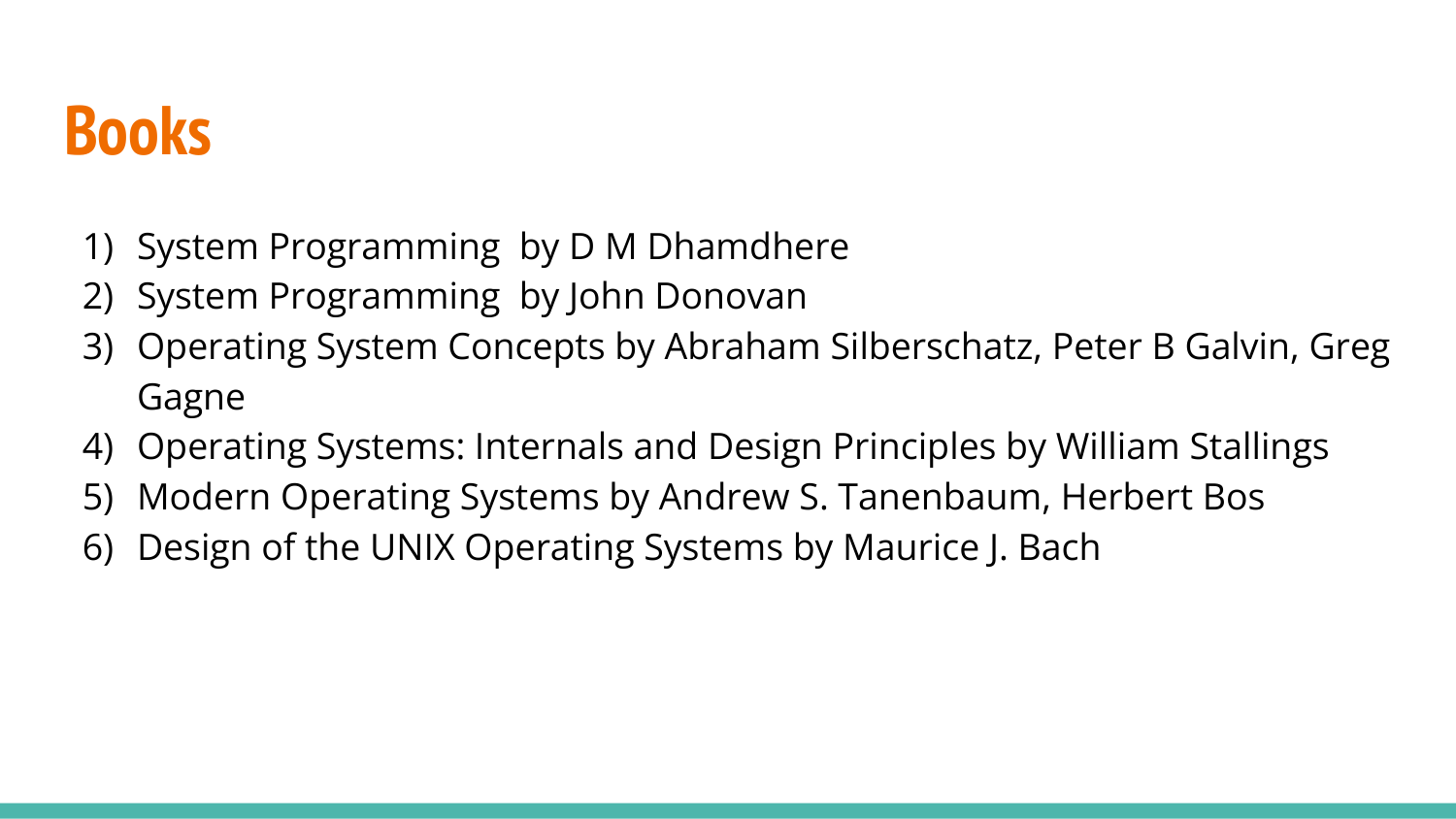

# Books
System Programming  by D M Dhamdhere
System Programming  by John Donovan
Operating System Concepts by Abraham Silberschatz, Peter B Galvin, Greg Gagne
Operating Systems: Internals and Design Principles by William Stallings
Modern Operating Systems by Andrew S. Tanenbaum, Herbert Bos
Design of the UNIX Operating Systems by Maurice J. Bach